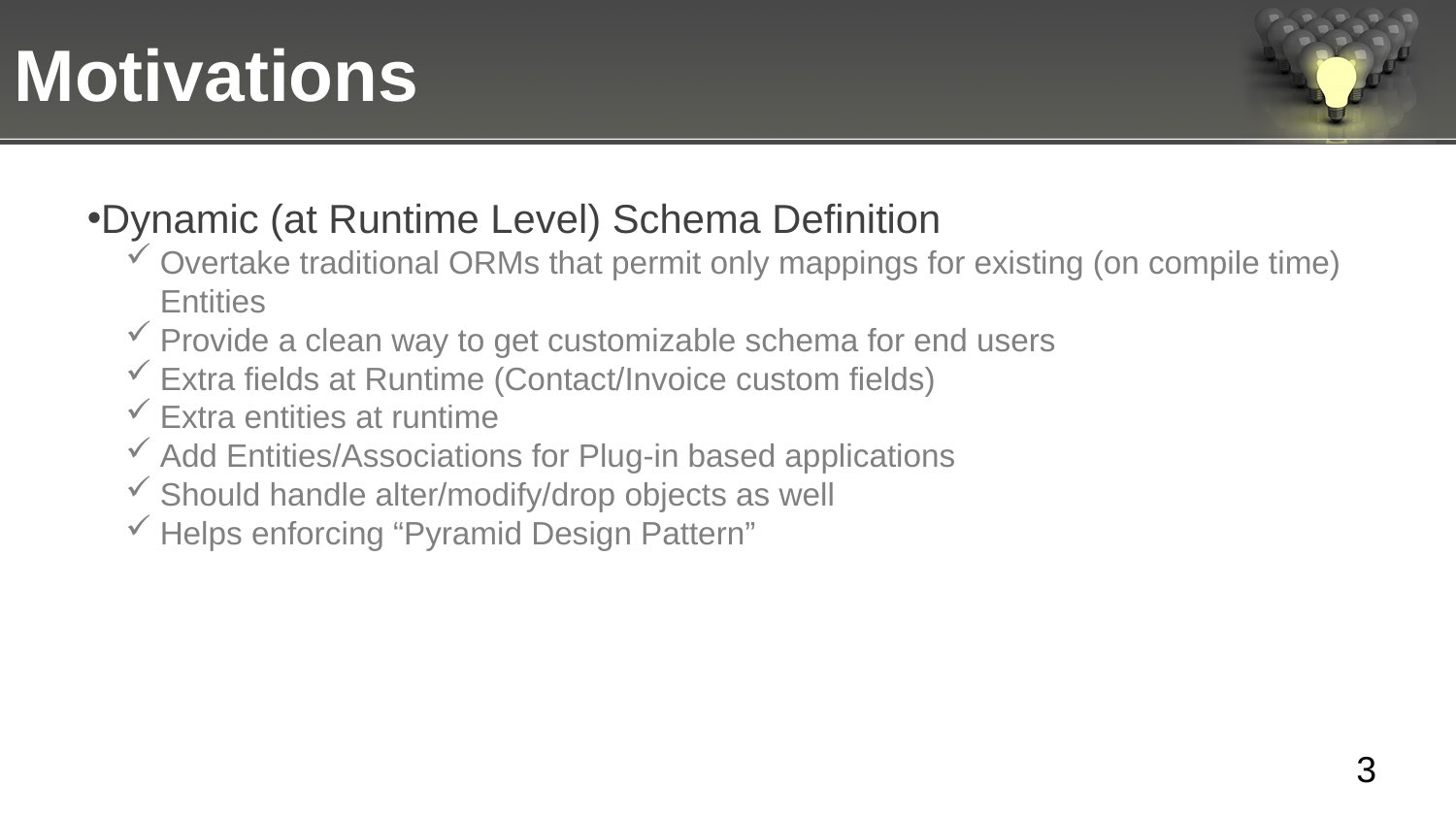

Motivations
Dynamic (at Runtime Level) Schema Definition
Overtake traditional ORMs that permit only mappings for existing (on compile time) Entities
Provide a clean way to get customizable schema for end users
Extra fields at Runtime (Contact/Invoice custom fields)
Extra entities at runtime
Add Entities/Associations for Plug-in based applications
Should handle alter/modify/drop objects as well
Helps enforcing “Pyramid Design Pattern”